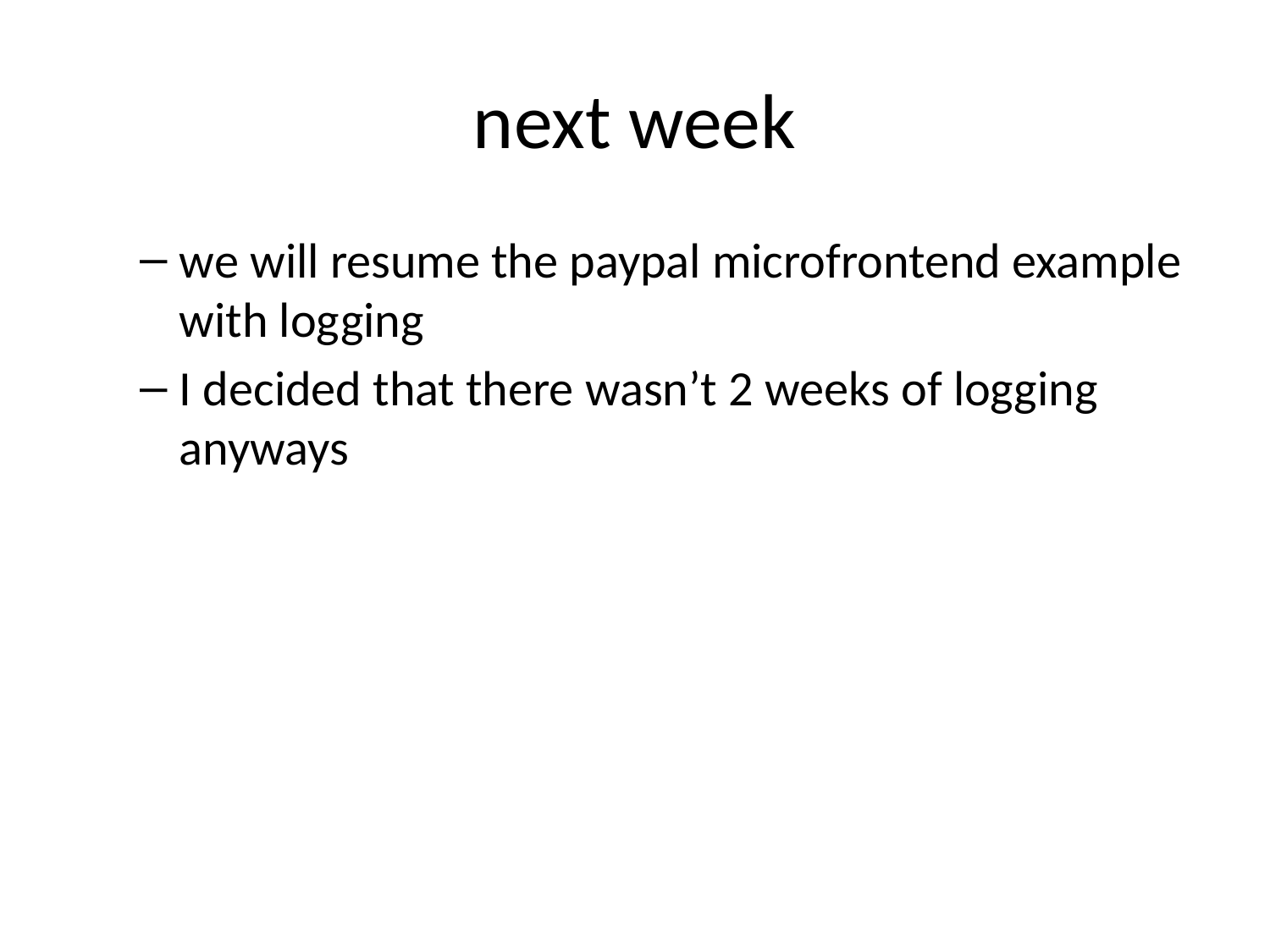

# next week
we will resume the paypal microfrontend example with logging
I decided that there wasn’t 2 weeks of logging anyways